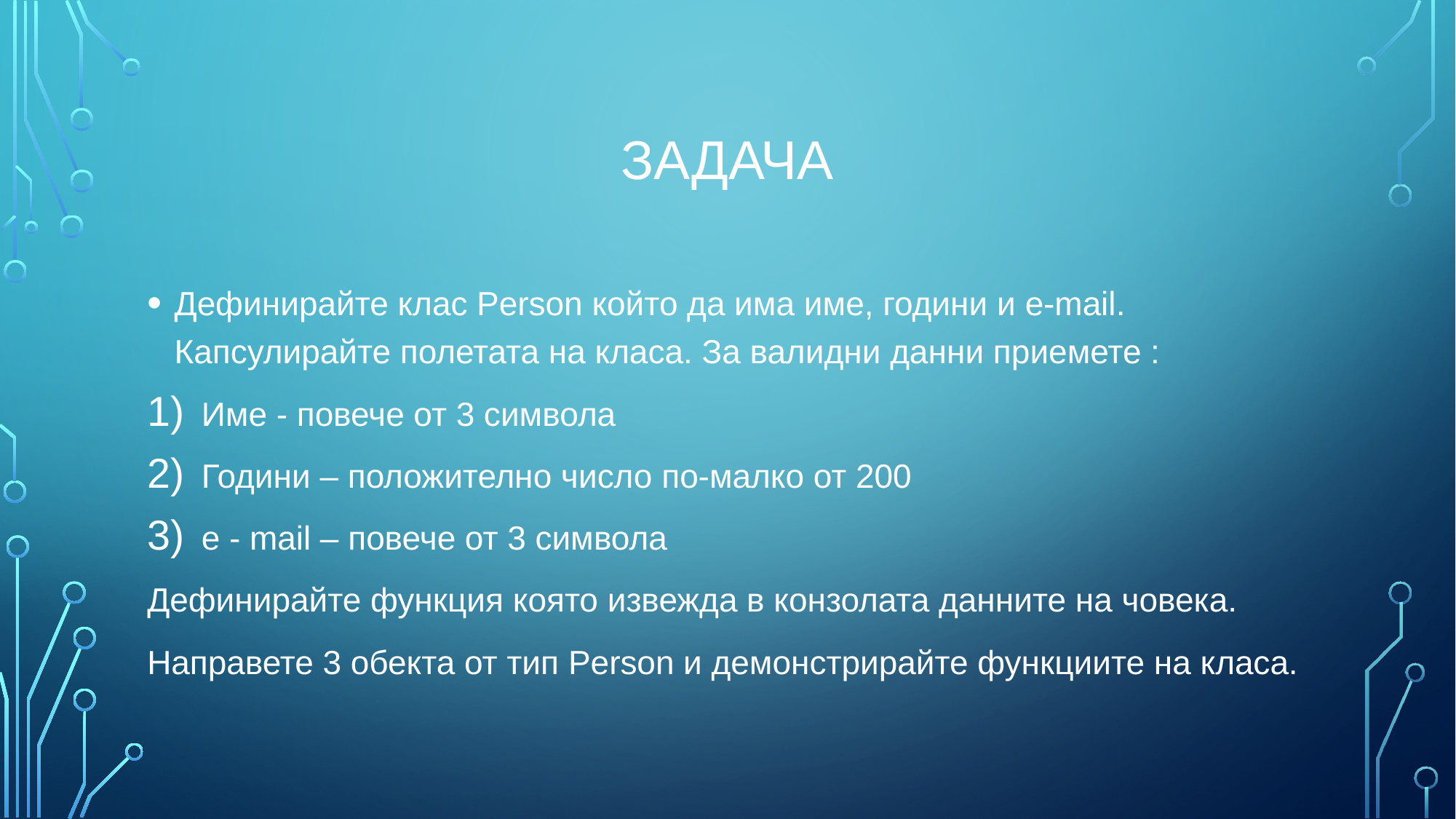

# Задача
Дефинирайте клас Person който да има име, години и e-mail. Капсулирайте полетата на класа. За валидни данни приемете :
Име - повече от 3 символа
Години – положително число по-малко от 200
е - mail – повече от 3 символа
Дефинирайте функция която извежда в конзолата данните на човека.
Направете 3 обекта от тип Person и демонстрирайте функциите на класа.